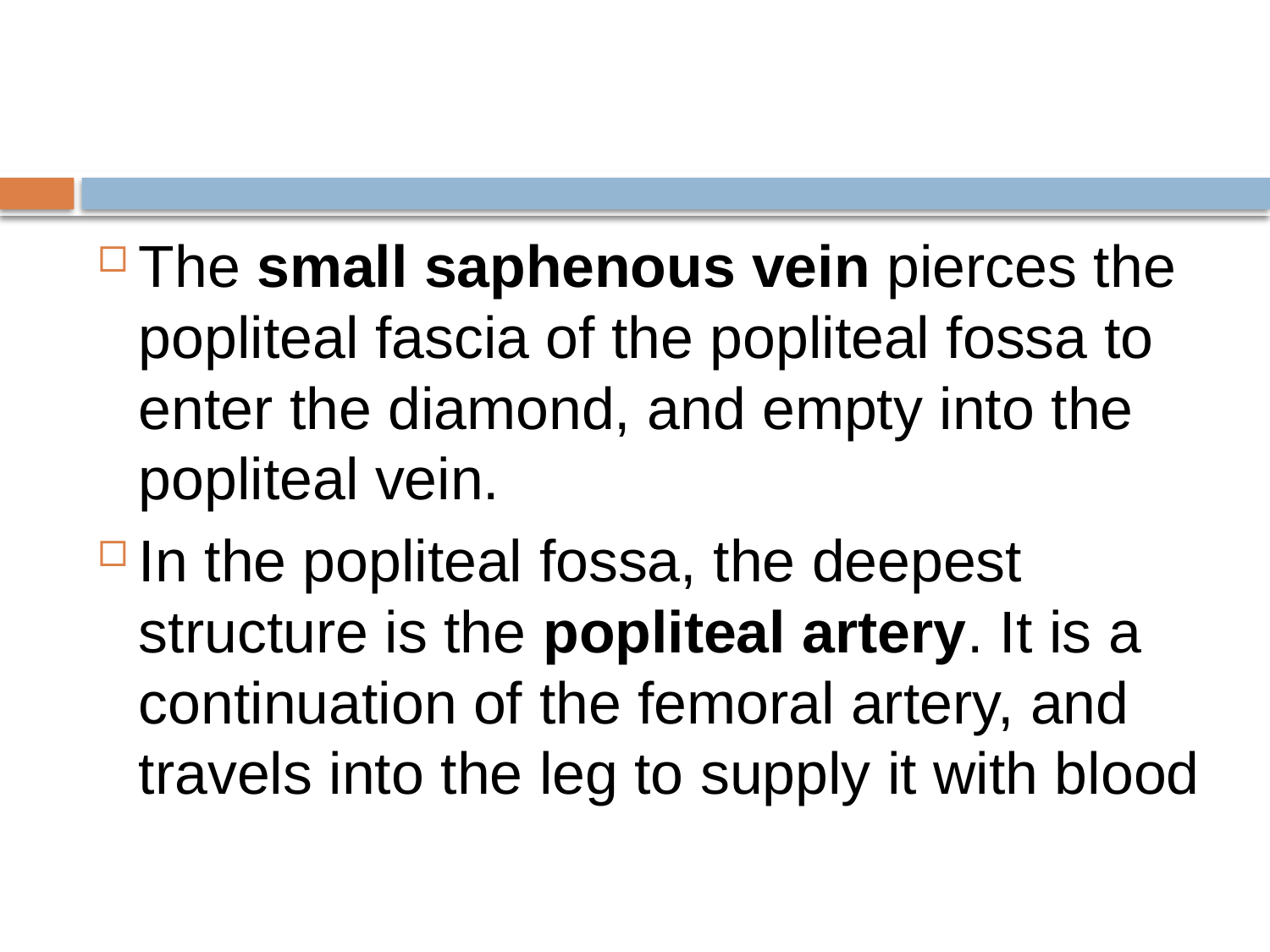

#
The small saphenous vein pierces the popliteal fascia of the popliteal fossa to enter the diamond, and empty into the popliteal vein.
In the popliteal fossa, the deepest structure is the popliteal artery. It is a continuation of the femoral artery, and travels into the leg to supply it with blood